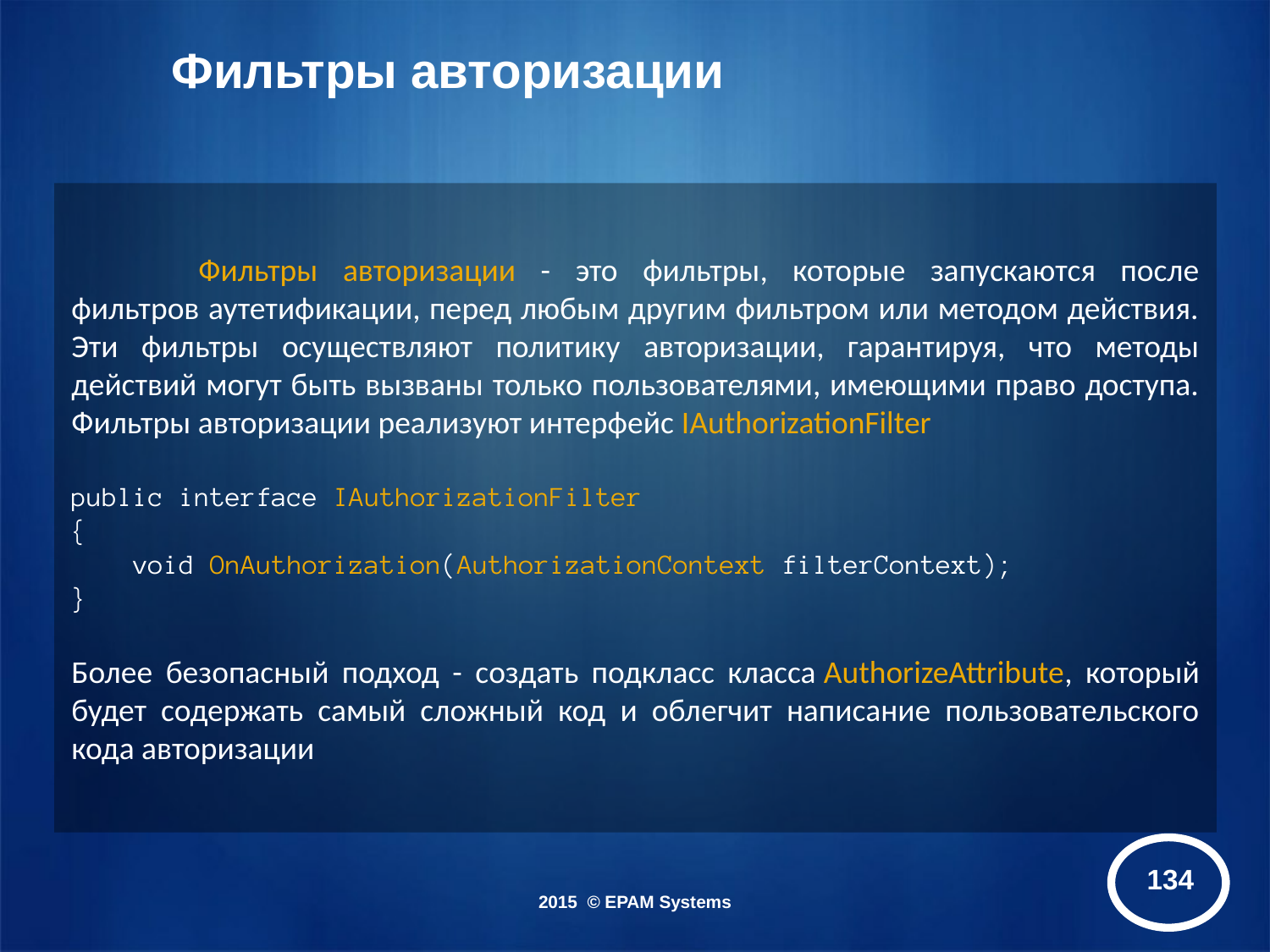

# Фильтры авторизации
	Фильтры авторизации - это фильтры, которые запускаются после фильтров аутетификации, перед любым другим фильтром или методом действия. Эти фильтры осуществляют политику авторизации, гарантируя, что методы действий могут быть вызваны только пользователями, имеющими право доступа. Фильтры авторизации реализуют интерфейс IAuthorizationFilter

public interface IAuthorizationFilter
{
    void OnAuthorization(AuthorizationContext filterContext);
}

Более безопасный подход - создать подкласс класса AuthorizeAttribute, который будет содержать самый сложный код и облегчит написание пользовательского кода авторизации
2015  © EPAM Systems